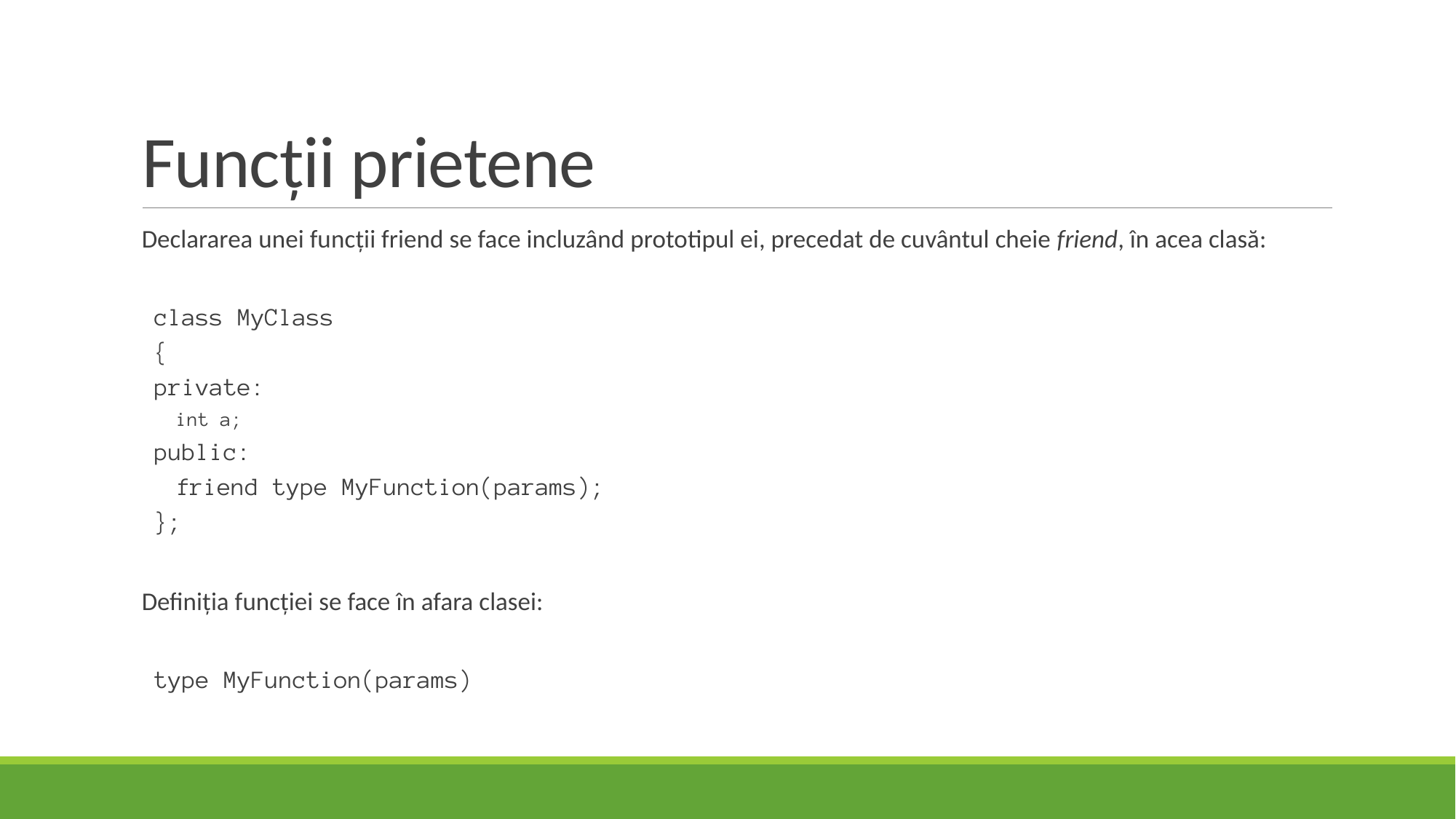

# Funcții prietene
Declararea unei funcţii friend se face incluzând prototipul ei, precedat de cuvântul cheie friend, în acea clasă:

class MyClass
{
private:
int a;
public:
friend type MyFunction(params);
};

Definiţia funcţiei se face în afara clasei:

type MyFunction(params)